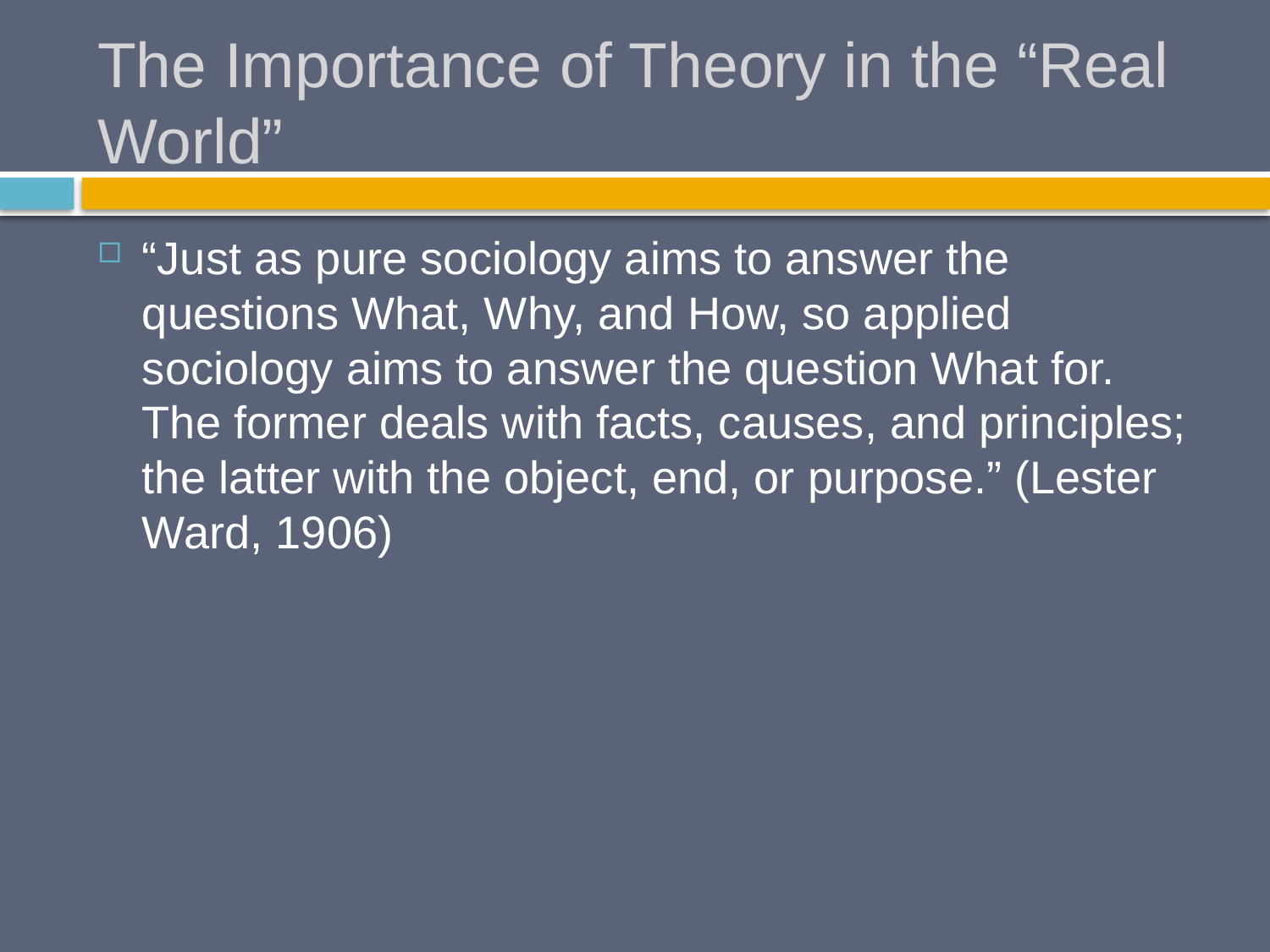

# The Importance of Theory in the “Real World”
“Just as pure sociology aims to answer the questions What, Why, and How, so applied sociology aims to answer the question What for. The former deals with facts, causes, and principles; the latter with the object, end, or purpose.” (Lester Ward, 1906)